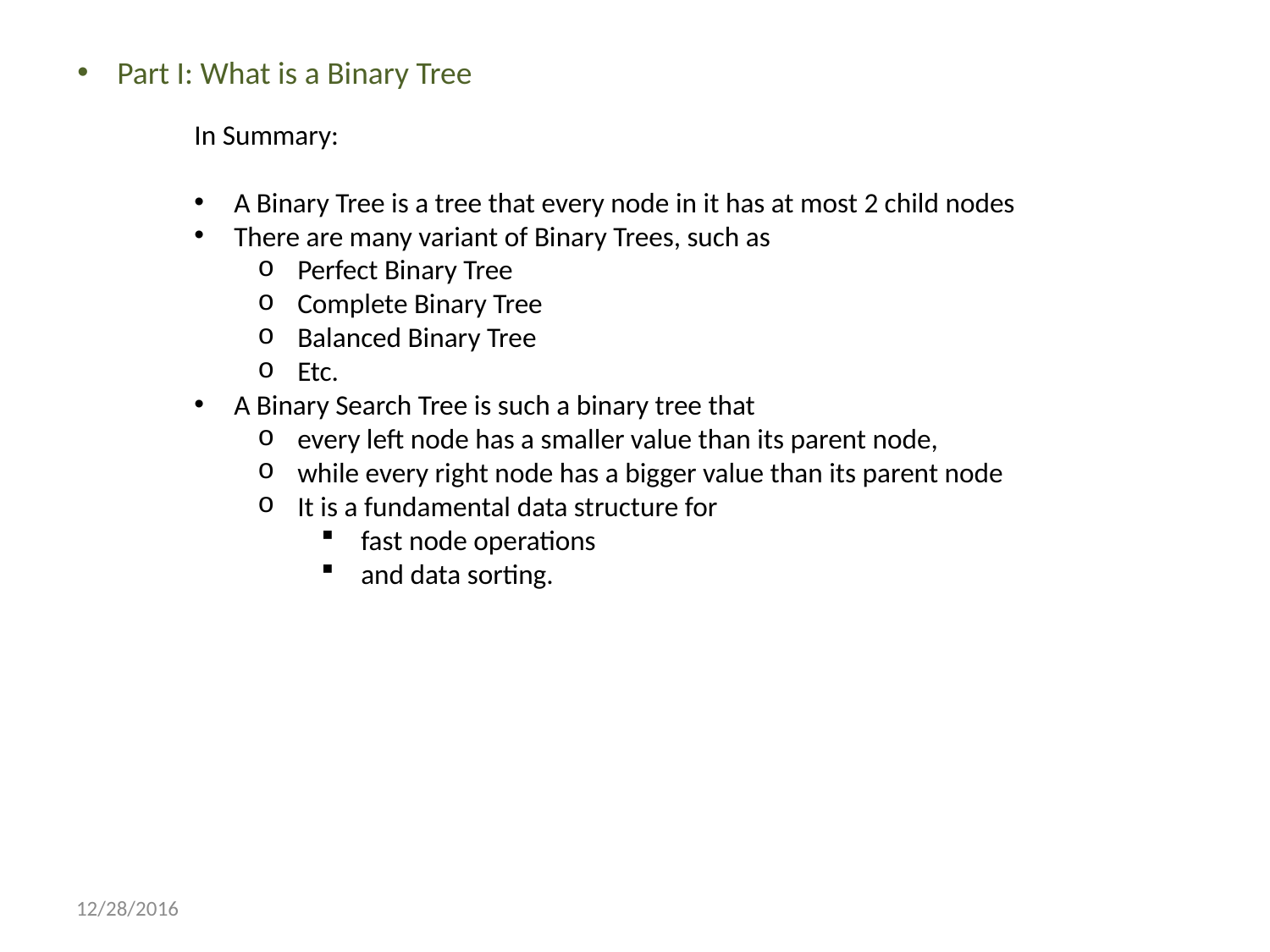

Part I: What is a Binary Tree
In Summary:

A Binary Tree is a tree that every node in it has at most 2 child nodes
There are many variant of Binary Trees, such as
Perfect Binary Tree
Complete Binary Tree
Balanced Binary Tree
Etc.
A Binary Search Tree is such a binary tree that
every left node has a smaller value than its parent node,
while every right node has a bigger value than its parent node
It is a fundamental data structure for
fast node operations
and data sorting.

12/28/2016